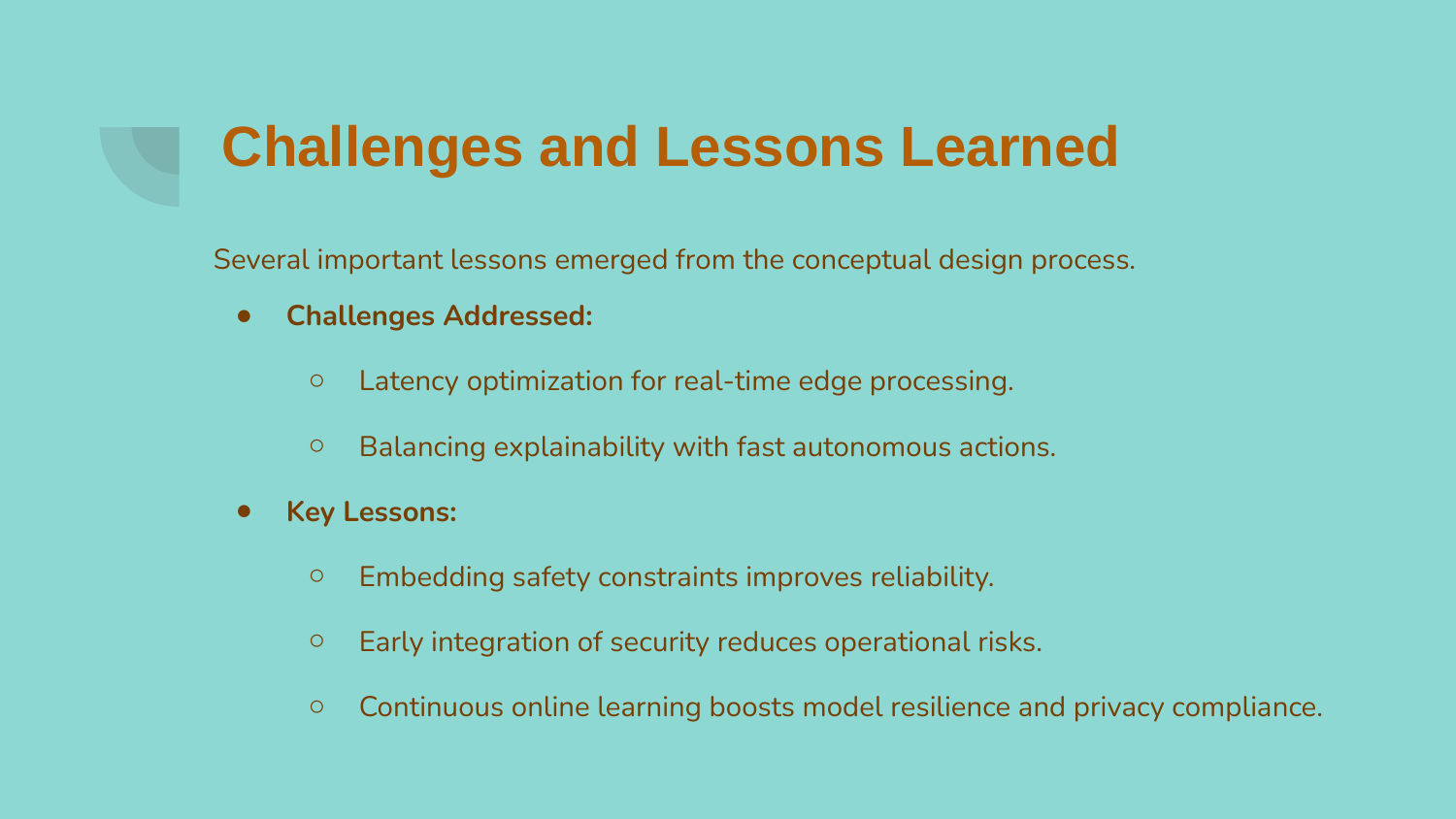

# Challenges and Lessons Learned
Several important lessons emerged from the conceptual design process.
Challenges Addressed:
Latency optimization for real-time edge processing.
Balancing explainability with fast autonomous actions.
Key Lessons:
Embedding safety constraints improves reliability.
Early integration of security reduces operational risks.
Continuous online learning boosts model resilience and privacy compliance.